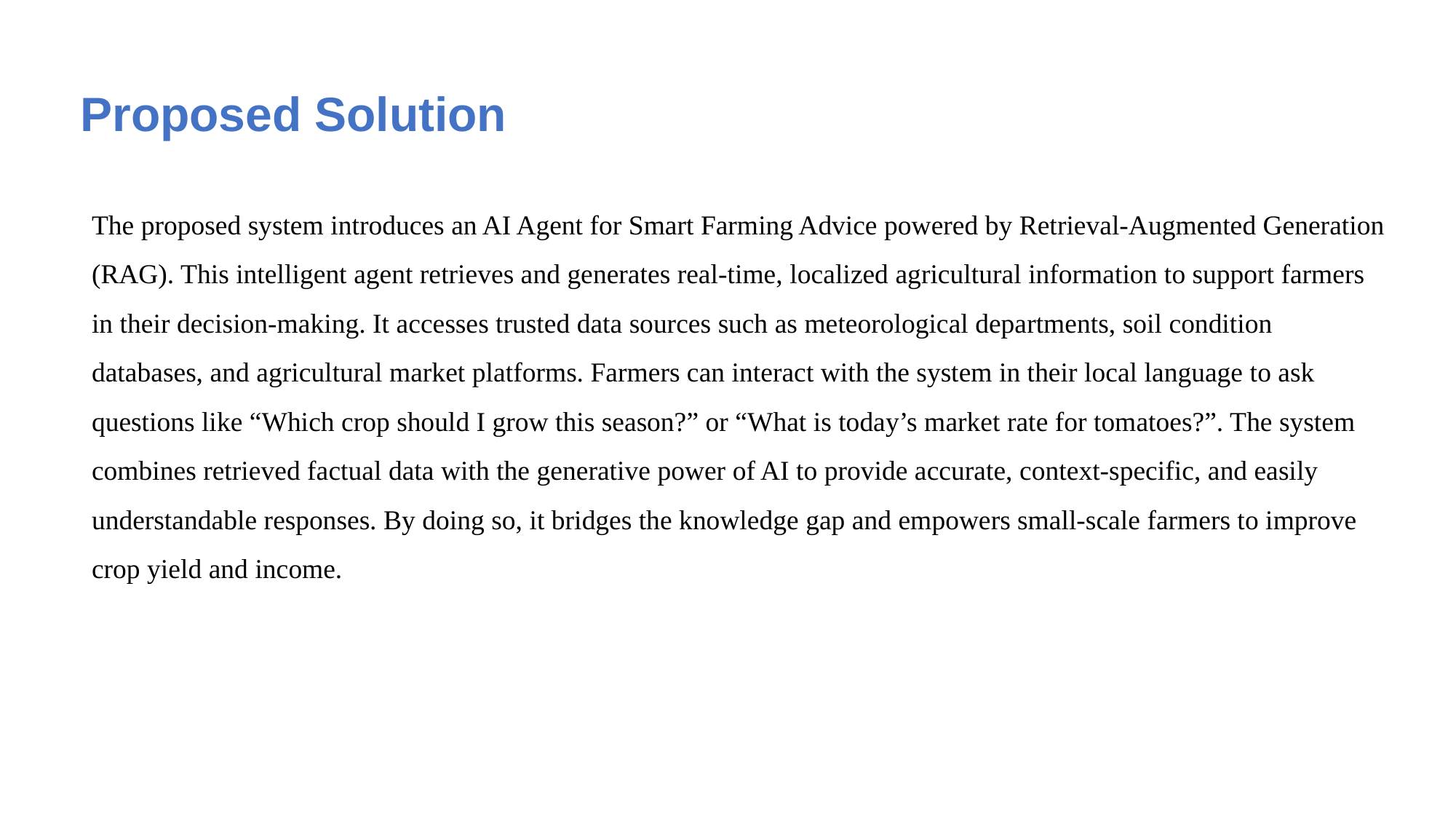

# Proposed Solution
The proposed system introduces an AI Agent for Smart Farming Advice powered by Retrieval-Augmented Generation (RAG). This intelligent agent retrieves and generates real-time, localized agricultural information to support farmers in their decision-making. It accesses trusted data sources such as meteorological departments, soil condition databases, and agricultural market platforms. Farmers can interact with the system in their local language to ask questions like “Which crop should I grow this season?” or “What is today’s market rate for tomatoes?”. The system combines retrieved factual data with the generative power of AI to provide accurate, context-specific, and easily understandable responses. By doing so, it bridges the knowledge gap and empowers small-scale farmers to improve crop yield and income.